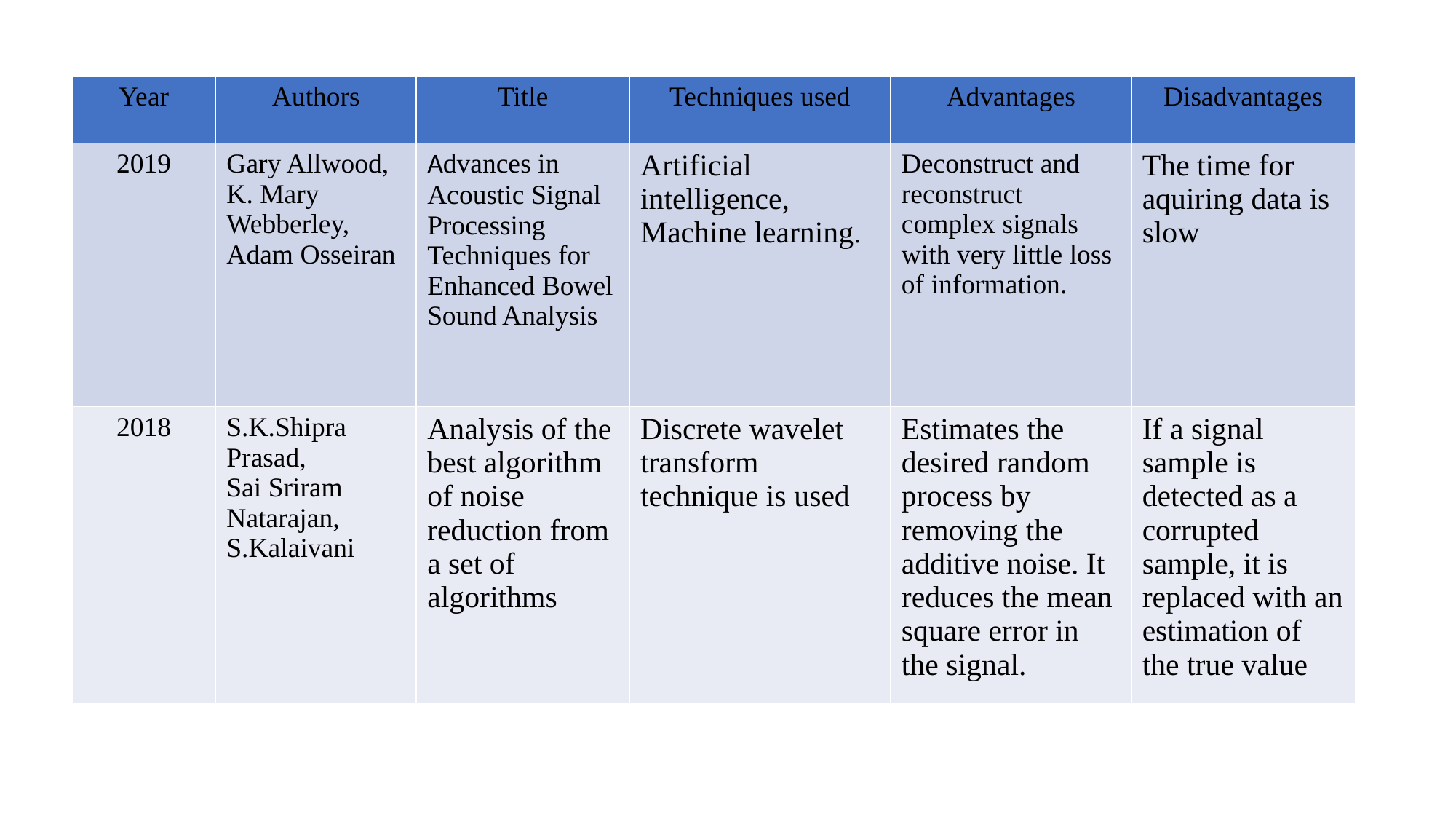

| Year | Authors | Title | Techniques used | Advantages | Disadvantages |
| --- | --- | --- | --- | --- | --- |
| 2019 | Gary Allwood, K. Mary Webberley, Adam Osseiran | Advances in Acoustic Signal Processing Techniques for Enhanced Bowel Sound Analysis | Artificial intelligence, Machine learning. | Deconstruct and reconstruct complex signals with very little loss of information. | The time for aquiring data is slow |
| 2018 | S.K.Shipra Prasad, Sai Sriram Natarajan, S.Kalaivani | Analysis of the best algorithm of noise reduction from a set of algorithms | Discrete wavelet transform technique is used | Estimates the desired random process by removing the additive noise. It reduces the mean square error in the signal. | If a signal sample is detected as a corrupted sample, it is replaced with an estimation of the true value |